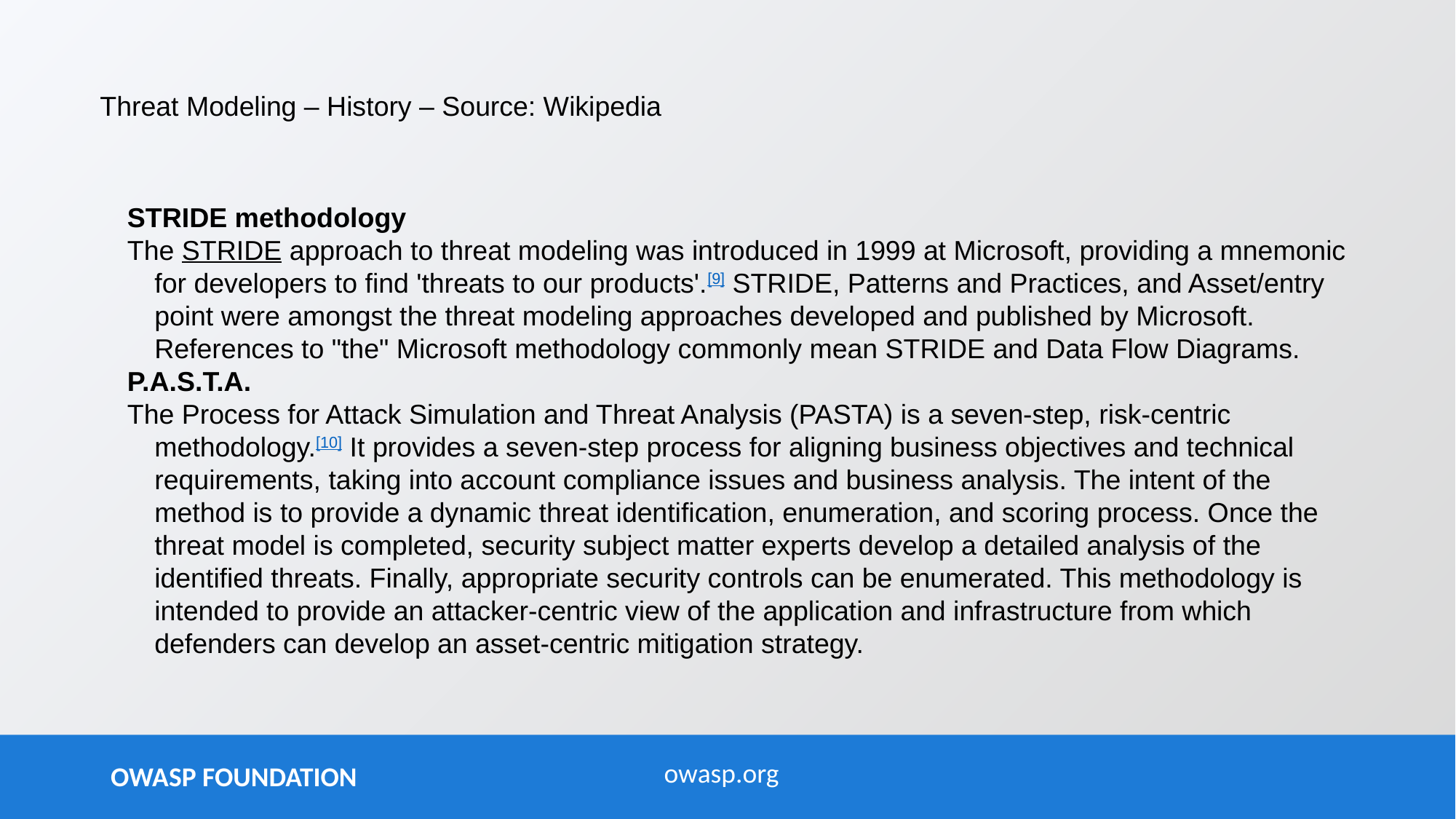

# Threat Modeling – History – Source: Wikipedia
STRIDE methodology
The STRIDE approach to threat modeling was introduced in 1999 at Microsoft, providing a mnemonic for developers to find 'threats to our products'.[9] STRIDE, Patterns and Practices, and Asset/entry point were amongst the threat modeling approaches developed and published by Microsoft. References to "the" Microsoft methodology commonly mean STRIDE and Data Flow Diagrams.
P.A.S.T.A.
The Process for Attack Simulation and Threat Analysis (PASTA) is a seven-step, risk-centric methodology.[10] It provides a seven-step process for aligning business objectives and technical requirements, taking into account compliance issues and business analysis. The intent of the method is to provide a dynamic threat identification, enumeration, and scoring process. Once the threat model is completed, security subject matter experts develop a detailed analysis of the identified threats. Finally, appropriate security controls can be enumerated. This methodology is intended to provide an attacker-centric view of the application and infrastructure from which defenders can develop an asset-centric mitigation strategy.